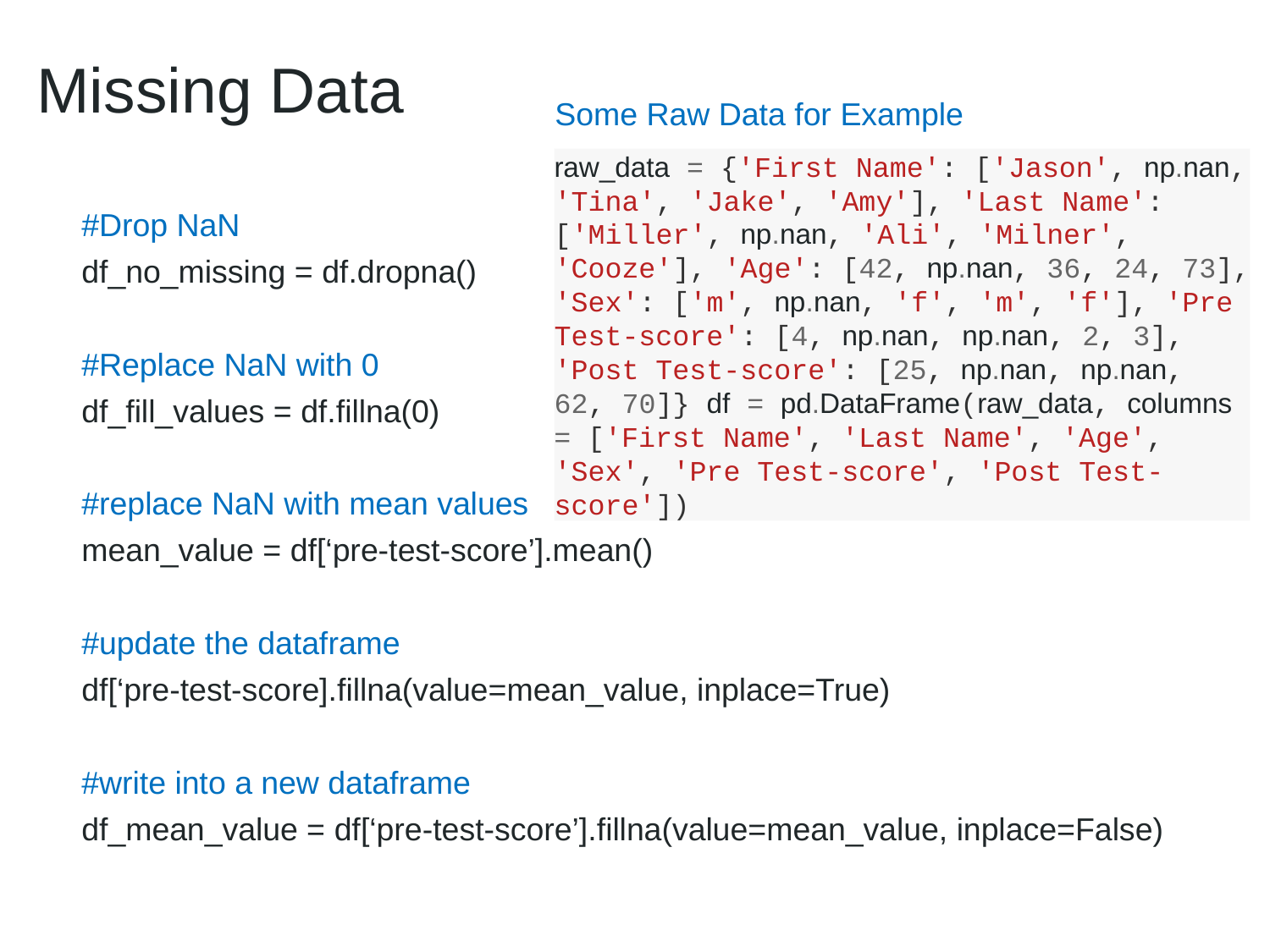

# Missing Data
Some Raw Data for Example
raw_data = {'First Name': ['Jason', np.nan, 'Tina', 'Jake', 'Amy'], 'Last Name': ['Miller', np.nan, 'Ali', 'Milner', 'Cooze'], 'Age': [42, np.nan, 36, 24, 73], 'Sex': ['m', np.nan, 'f', 'm', 'f'], 'Pre Test-score': [4, np.nan, np.nan, 2, 3], 'Post Test-score': [25, np.nan, np.nan, 62, 70]} df = pd.DataFrame(raw_data, columns = ['First Name', 'Last Name', 'Age', 'Sex', 'Pre Test-score', 'Post Test-score'])
#Drop NaN
df_no_missing = df.dropna()

#Replace NaN with 0
df_fill_values = df.fillna(0)

#replace NaN with mean values
mean_value = df[‘pre-test-score’].mean()

#update the dataframe
df[‘pre-test-score].fillna(value=mean_value, inplace=True)

#write into a new dataframe
df_mean_value = df[‘pre-test-score’].fillna(value=mean_value, inplace=False)